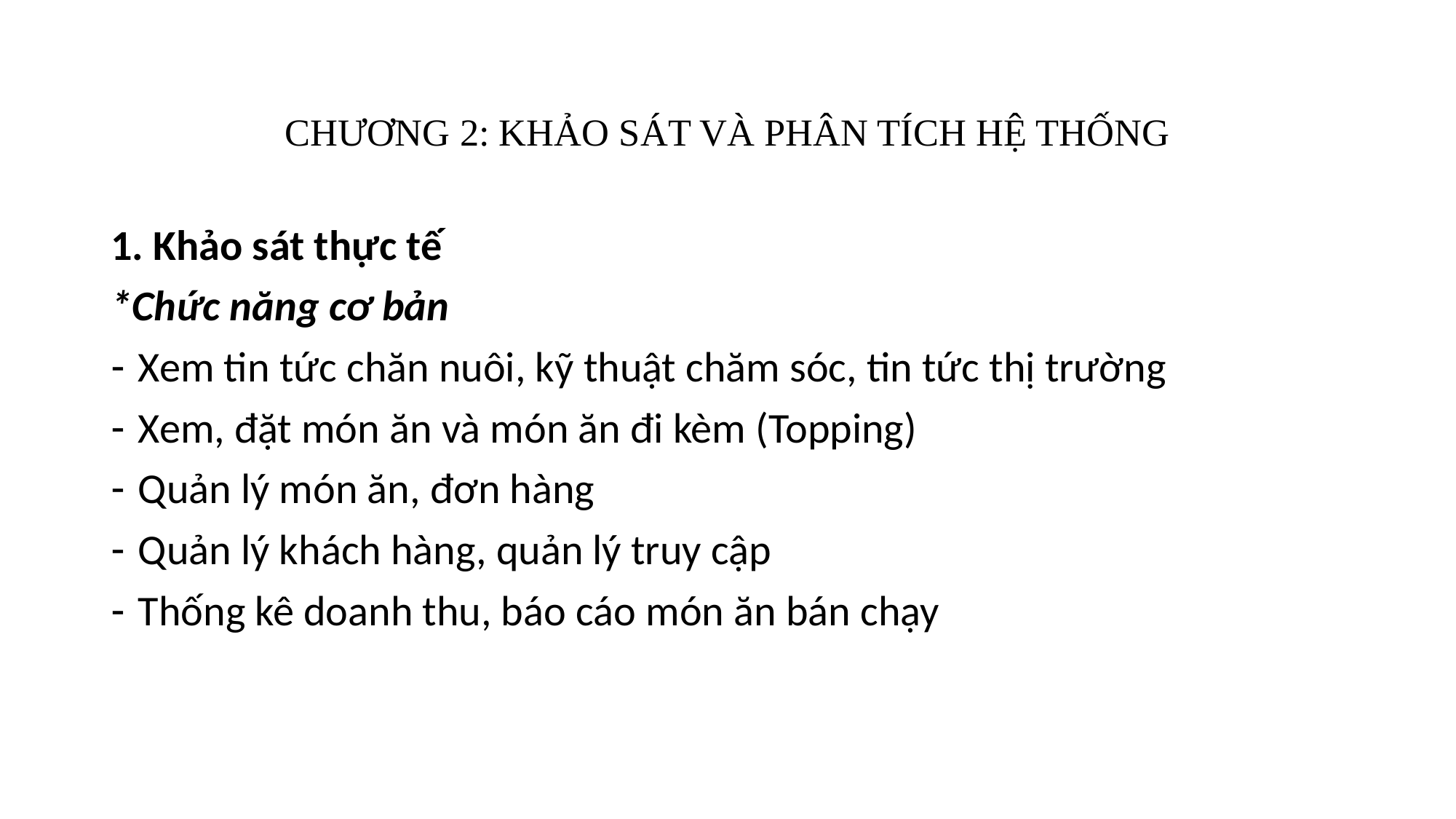

# CHƯƠNG 2: KHẢO SÁT VÀ PHÂN TÍCH HỆ THỐNG
1. Khảo sát thực tế
*Chức năng cơ bản
Xem tin tức chăn nuôi, kỹ thuật chăm sóc, tin tức thị trường
Xem, đặt món ăn và món ăn đi kèm (Topping)
Quản lý món ăn, đơn hàng
Quản lý khách hàng, quản lý truy cập
Thống kê doanh thu, báo cáo món ăn bán chạy